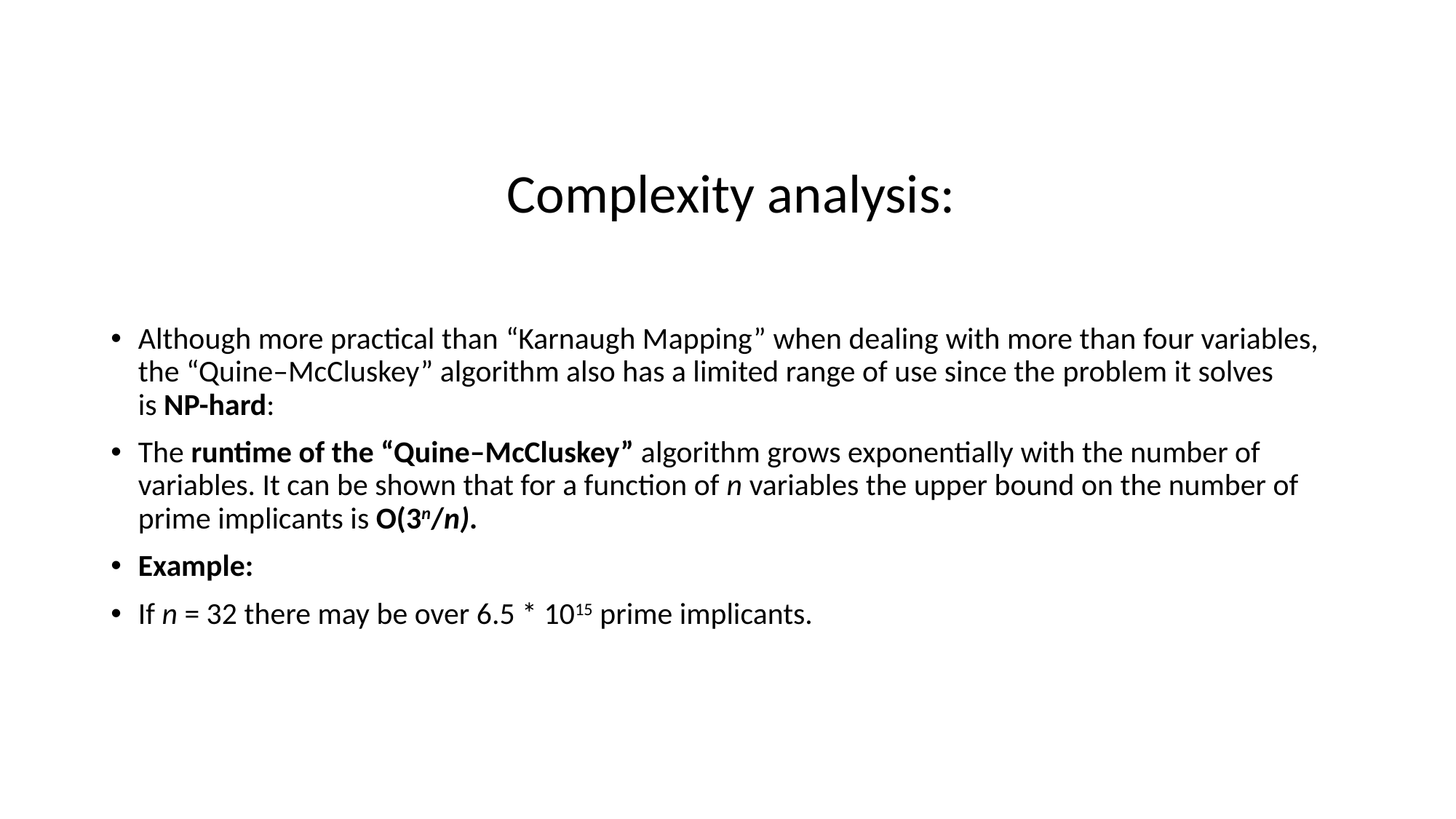

# Complexity analysis:

Although more practical than “Karnaugh Mapping” when dealing with more than four variables, the “Quine–McCluskey” algorithm also has a limited range of use since the problem it solves is NP-hard:
The runtime of the “Quine–McCluskey” algorithm grows exponentially with the number of variables. It can be shown that for a function of n variables the upper bound on the number of prime implicants is O(3n/n).
Example:
If n = 32 there may be over 6.5 * 1015 prime implicants.